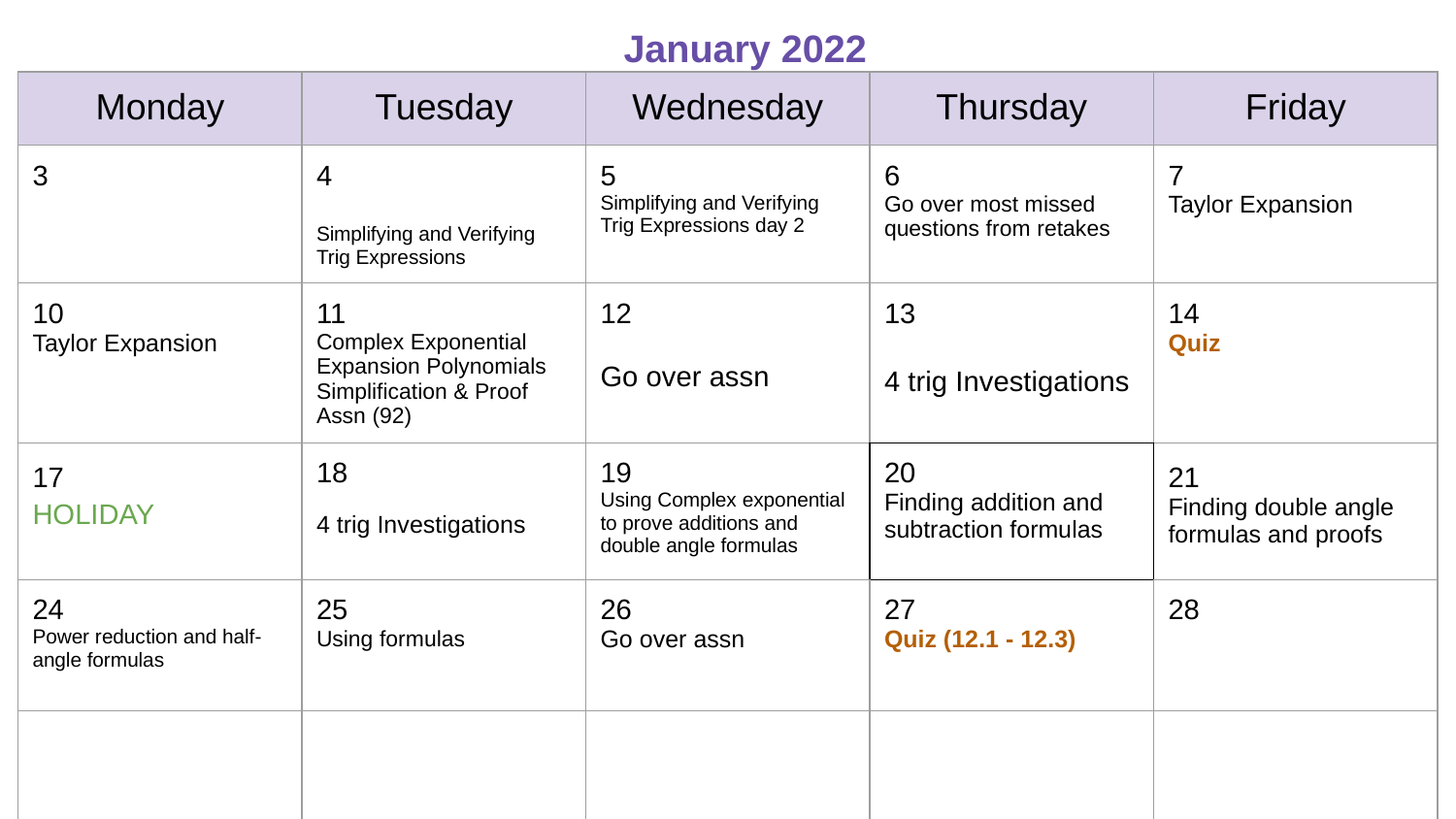

January 2022
| Monday | Tuesday | Wednesday | Thursday | Friday |
| --- | --- | --- | --- | --- |
| 3 | 4 Simplifying and Verifying Trig Expressions | 5 Simplifying and Verifying Trig Expressions day 2 | 6 Go over most missed questions from retakes | 7 Taylor Expansion |
| 10 Taylor Expansion | 11 Complex Exponential Expansion Polynomials Simplification & Proof Assn (92) | 12 Go over assn | 13 4 trig Investigations | 14 Quiz |
| 17 HOLIDAY | 18 4 trig Investigations | 19 Using Complex exponential to prove additions and double angle formulas | 20 Finding addition and subtraction formulas | 21 Finding double angle formulas and proofs |
| 24 Power reduction and half-angle formulas | 25 Using formulas | 26 Go over assn | 27 Quiz (12.1 - 12.3) | 28 |
|  |  |  |  |  |